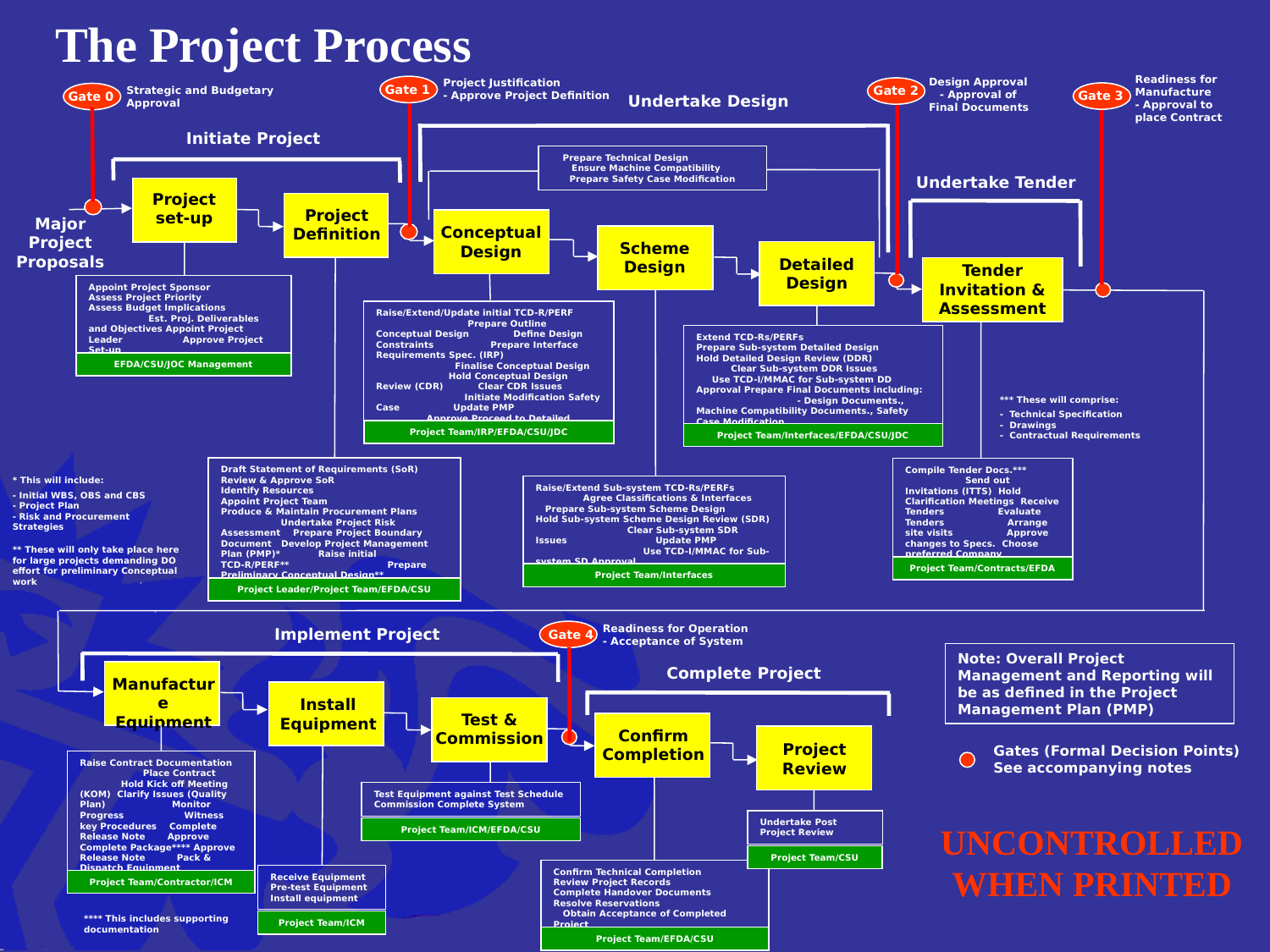

# The Project Process
Readiness for Manufacture      - Approval to place Contract
Design Approval    - Approval of Final Documents
Project Justification              - Approve Project Definition
Gate 1

Gate 2
Strategic and Budgetary Approval

Gate 3
Gate 0

Undertake Design

Initiate Project

Prepare Technical Design                  Ensure Machine Compatibility     Prepare Safety Case Modification

Undertake Tender

Project set-up

Project Definition

Major Project Proposals

Conceptual Design

Scheme Design

Detailed Design
Tender Invitation & Assessment

Appoint Project Sponsor            Assess Project Priority              Assess Budget Implications                                    Est. Proj. Deliverables and Objectives Appoint Project Leader                   Approve Project Set-up

Raise/Extend/Update initial TCD-R/PERF                                      Prepare Outline Conceptual Design              Define Design Constraints                  Prepare Interface Requirements Spec. (IRP)                                                        Finalise Conceptual Design                           Hold Conceptual Design Review (CDR)           Clear CDR Issues                                         Initiate Modification Safety Case                 Update PMP                                            Approve Proceed to Detailed Design

Extend TCD-Rs/PERFs                                        Prepare Sub-system Detailed Design         Hold Detailed Design Review (DDR)                              Clear Sub-system DDR Issues                      Use TCD-I/MMAC for Sub-system DD Approval Prepare Final Documents including:                                   - Design Documents., Machine Compatibility Documents., Safety Case Modification
EFDA/CSU/JOC Management
*** These will comprise:
-  Technical Specification      -  Drawings                            -  Contractual Requirements
Project Team/IRP/EFDA/CSU/JDC
Project Team/Interfaces/EFDA/CSU/JDC
Draft Statement of Requirements (SoR) Review & Approve SoR                        Identify Resources                                Appoint Project Team                                 Produce & Maintain Procurement Plans                             Undertake Project Risk Assessment    Prepare Project Boundary Document   Develop Project Management Plan (PMP)*            Raise initial TCD-R/PERF**                               Prepare Preliminary Conceptual Design**
Compile Tender Docs.***                              Send out Invitations (ITTS)  Hold Clarification Meetings  Receive Tenders                 Evaluate Tenders                    Arrange site visits                 Approve changes to Specs.  Choose preferred Company
* This will include:
- Initial WBS, OBS and CBS            - Project Plan                                 - Risk and Procurement Strategies
Raise/Extend Sub-system TCD-Rs/PERFs                           Agree Classifications & Interfaces          Prepare Sub-system Scheme Design            Hold Sub-system Scheme Design Review (SDR)                              Clear Sub-system SDR Issues                            Update PMP                                                    Use TCD-I/MMAC for Sub-system SD Approval
** These will only take place here for large projects demanding DO effort for preliminary Conceptual work
Project Team/Contracts/EFDA
Project Team/Interfaces
Project Leader/Project Team/EFDA/CSU

Readiness for Operation - Acceptance of System
Implement Project
Gate 4

Note: Overall Project Management and Reporting will be as defined in the Project Management Plan (PMP)

Complete Project

Manufacture Equipment

Install Equipment

Test & Commission

Confirm Completion

Project Review
Gates (Formal Decision Points) See accompanying notes

Raise Contract Documentation                        Place Contract                      Hold Kick off Meeting (KOM)  Clarify Issues (Quality Plan)                     Monitor Progress                   Witness key Procedures    Complete Release Note       Approve Complete Package**** Approve Release Note          Pack & Dispatch Equipment

Test Equipment against Test Schedule Commission Complete System

Undertake Post Project Review
UNCONTROLLED WHEN PRINTED
Project Team/ICM/EFDA/CSU
Project Team/CSU
Confirm Technical Completion          Review Project Records            Complete Handover Documents   Resolve Reservations                                  Obtain Acceptance of Completed Project
Receive Equipment Pre-test Equipment  Install equipment
Project Team/Contractor/ICM
**** This includes supporting documentation
Project Team/ICM
Project Team/EFDA/CSU